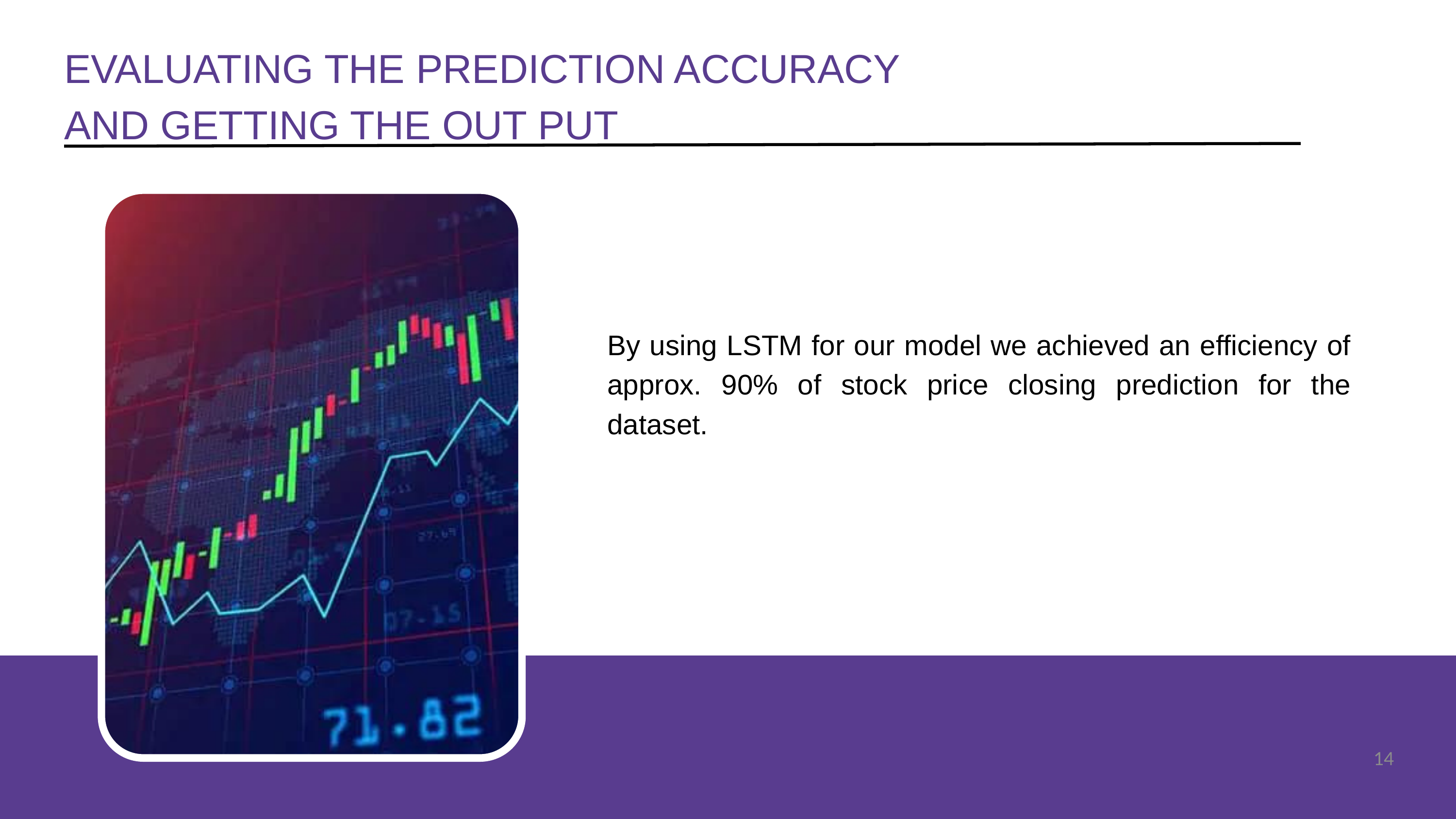

EVALUATING THE PREDICTION ACCURACY AND GETTING THE OUT PUT

By using LSTM for our model we achieved an efficiency of approx. 90% of stock price closing prediction for the dataset.
14